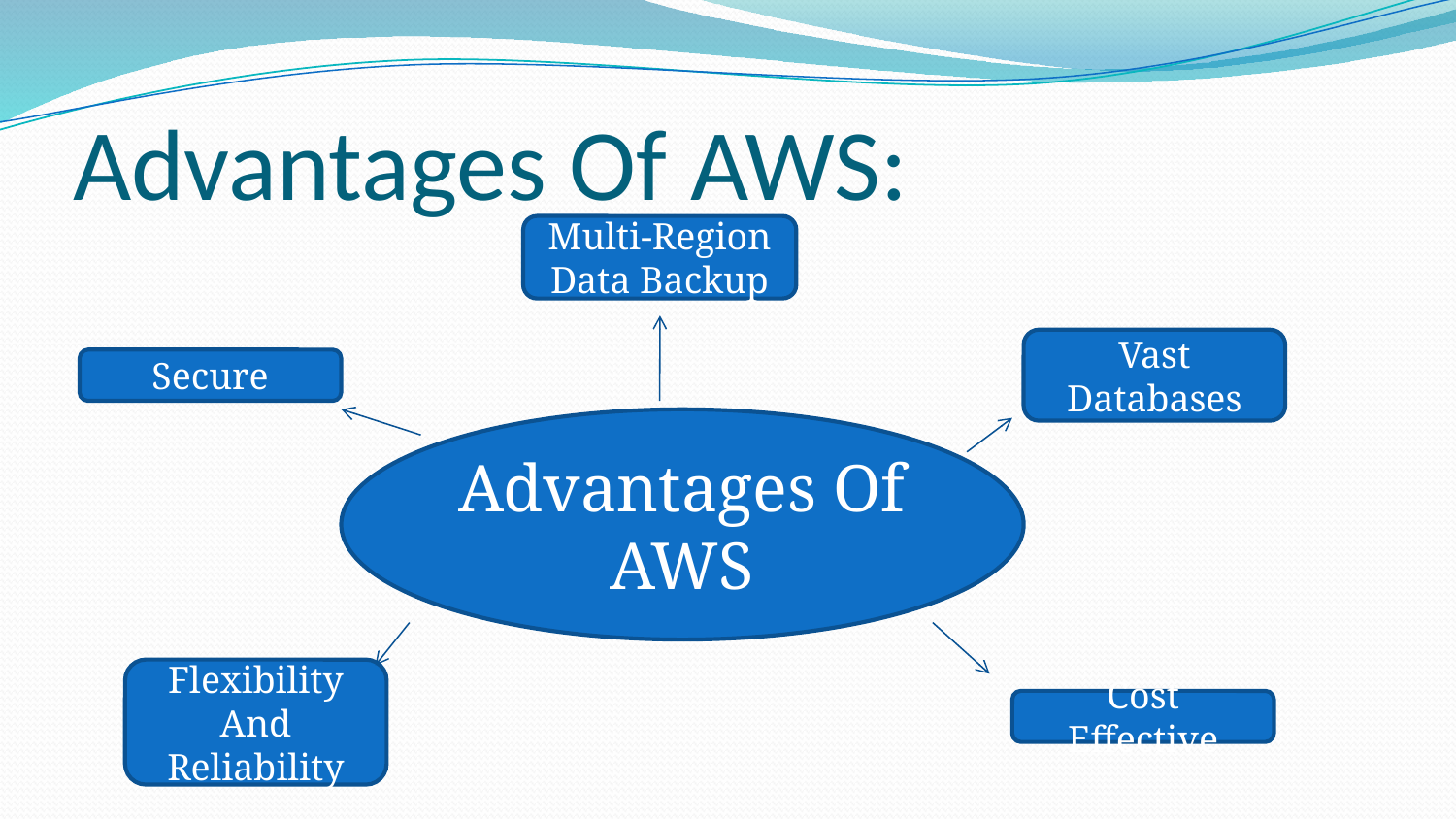

# Advantages Of AWS:
Multi-Region Data Backup
Vast Databases
Secure
Advantages Of AWS
Flexibility And Reliability
Cost Effective